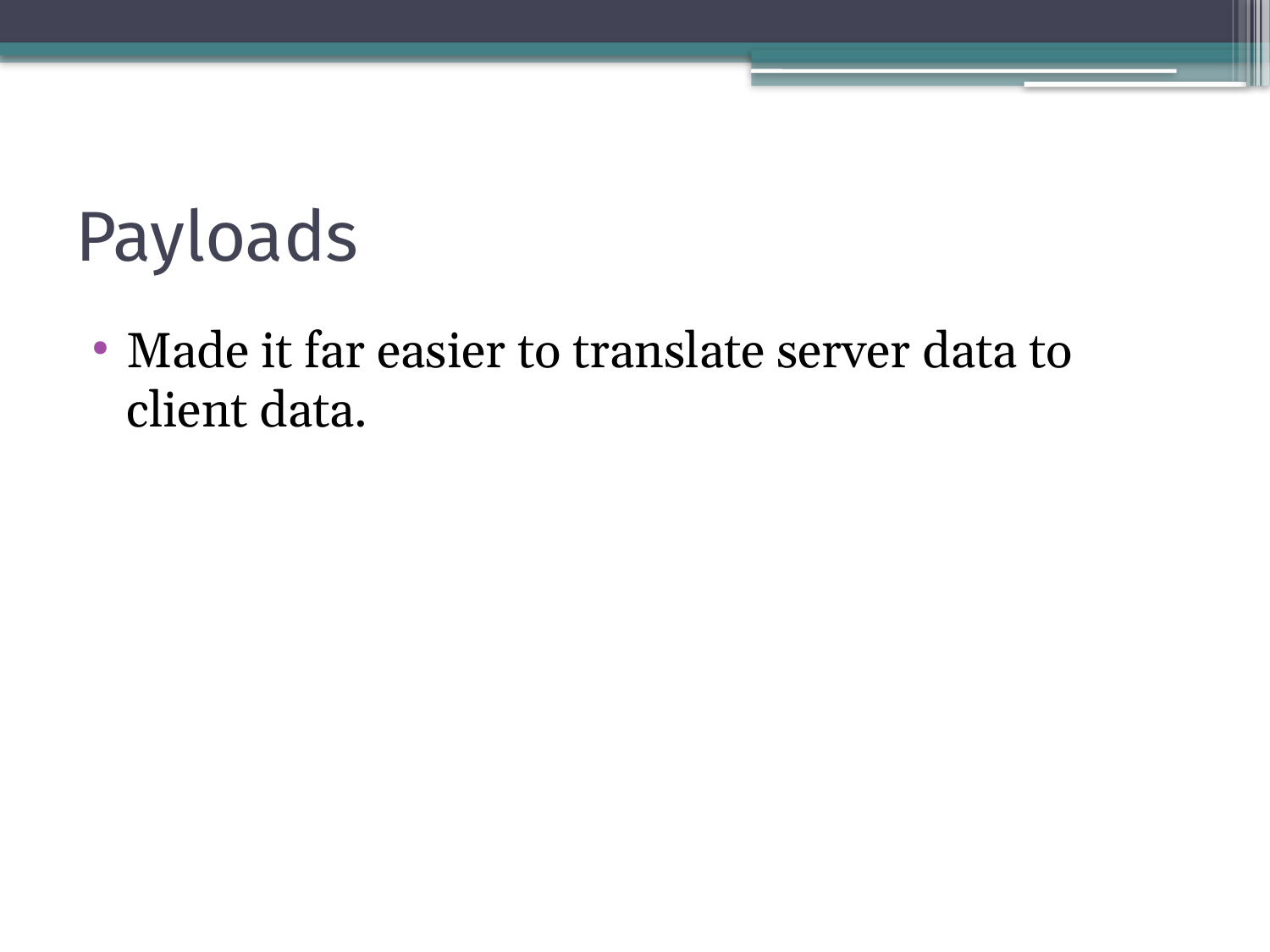

# Payloads
Made it far easier to translate server data to client data.